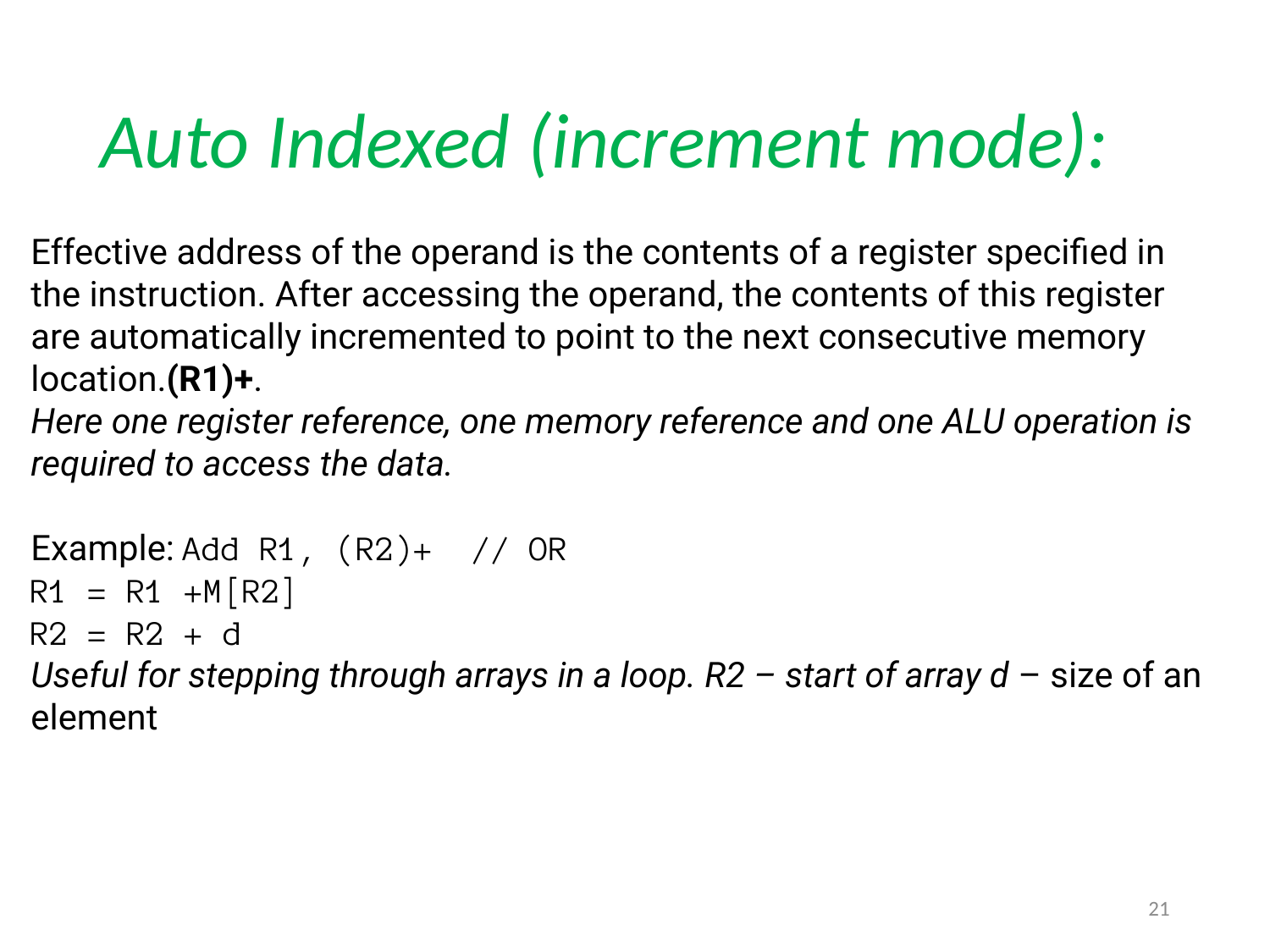

# Auto Indexed (increment mode):
Effective address of the operand is the contents of a register specified in the instruction. After accessing the operand, the contents of this register are automatically incremented to point to the next consecutive memory location.(R1)+.
Here one register reference, one memory reference and one ALU operation is required to access the data.
Example: Add R1, (R2)+  // OR
R1 = R1 +M[R2]
R2 = R2 + d
Useful for stepping through arrays in a loop. R2 – start of array d – size of an element

21